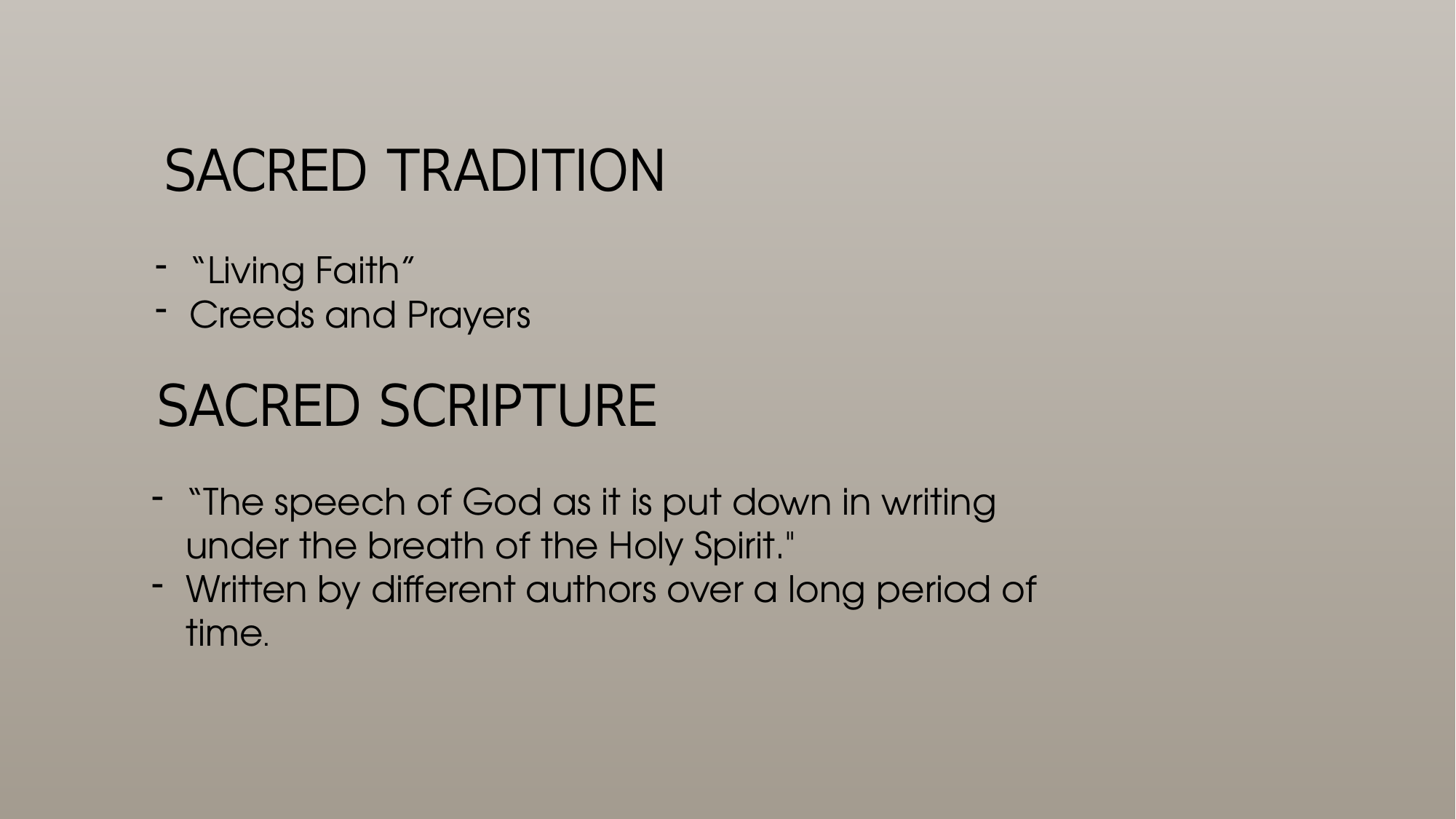

SACRED TRADITION
“Living Faith”
Creeds and Prayers
SACRED SCRIPTURE
“The speech of God as it is put down in writing under the breath of the Holy Spirit."
Written by different authors over a long period of time.